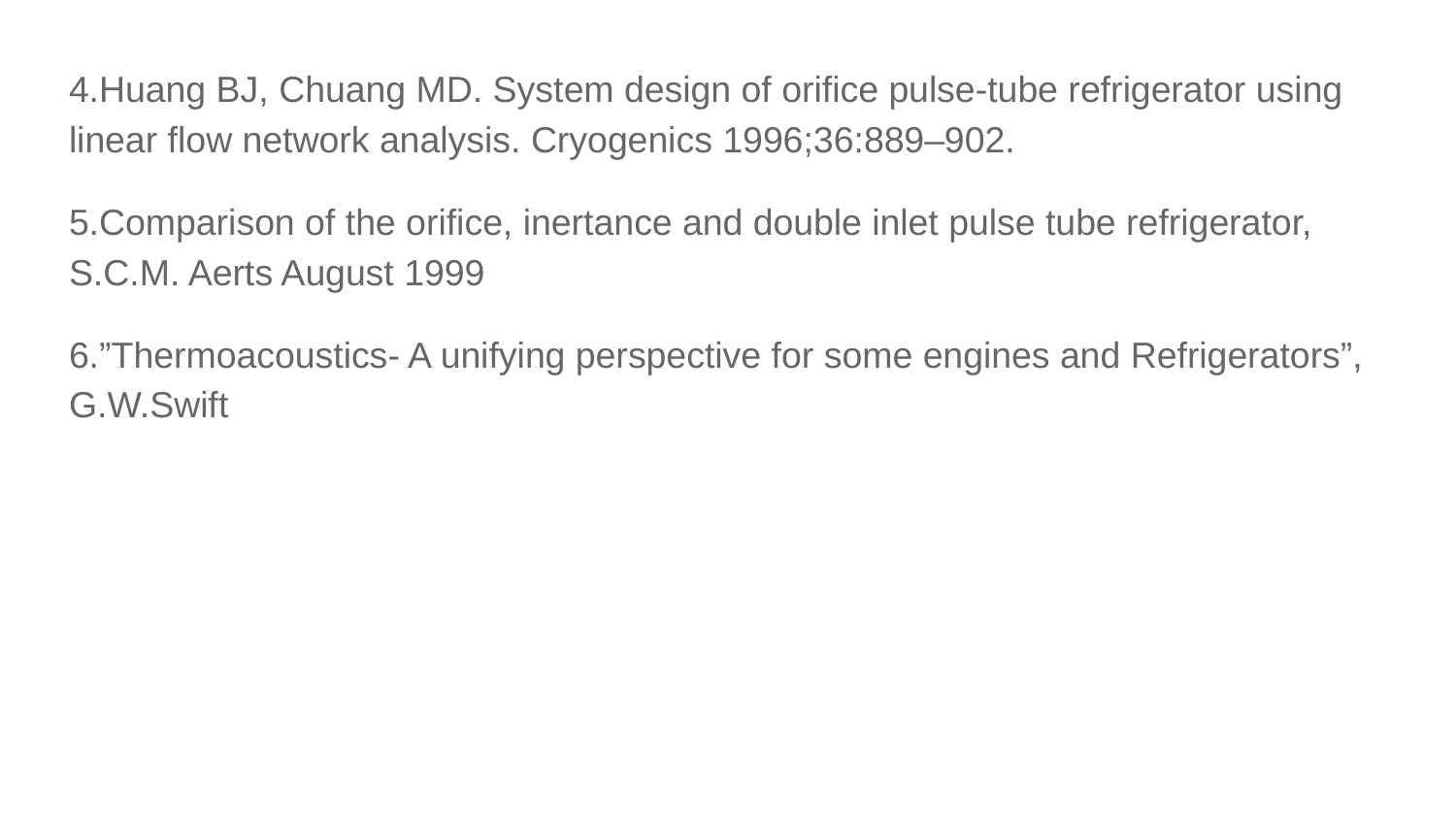

4.Huang BJ, Chuang MD. System design of orifice pulse-tube refrigerator using linear flow network analysis. Cryogenics 1996;36:889–902.
5.Comparison of the orifice, inertance and double inlet pulse tube refrigerator, S.C.M. Aerts August 1999
6.”Thermoacoustics- A unifying perspective for some engines and Refrigerators”, G.W.Swift